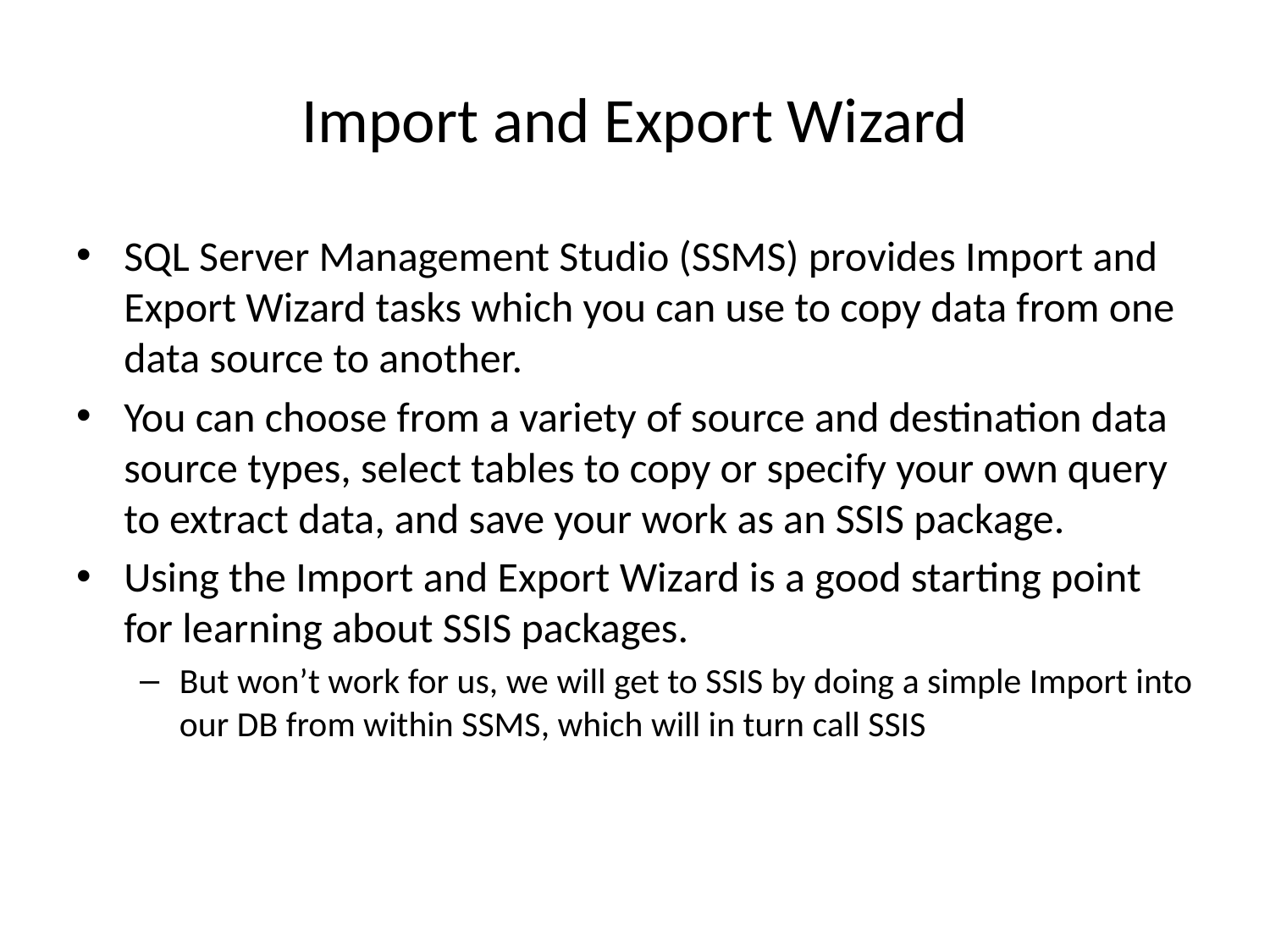

# Import and Export Wizard
SQL Server Management Studio (SSMS) provides Import and Export Wizard tasks which you can use to copy data from one data source to another.
You can choose from a variety of source and destination data source types, select tables to copy or specify your own query to extract data, and save your work as an SSIS package.
Using the Import and Export Wizard is a good starting point for learning about SSIS packages.
But won’t work for us, we will get to SSIS by doing a simple Import into our DB from within SSMS, which will in turn call SSIS